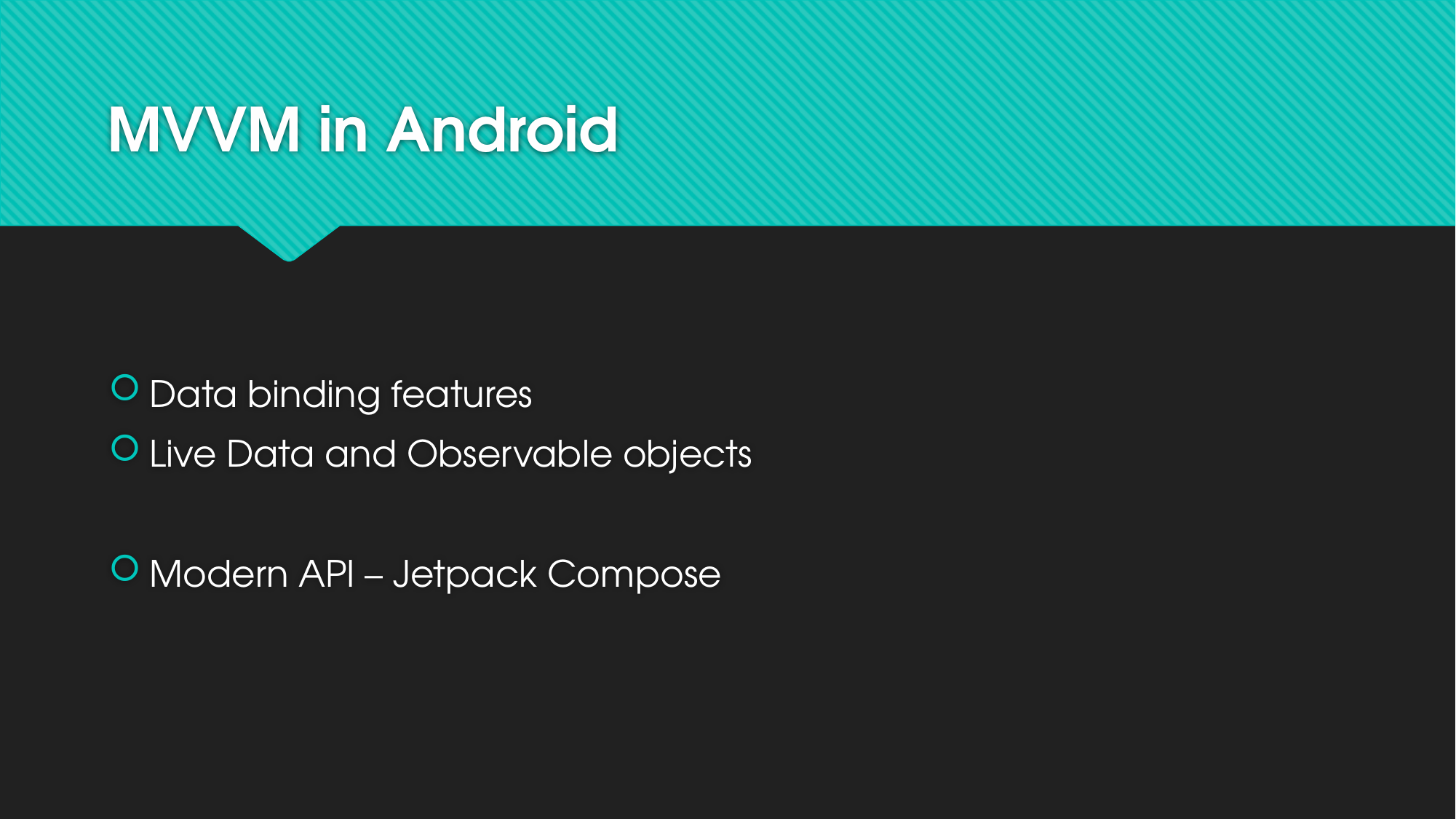

# MVVM in Android
Data binding features
Live Data and Observable objects

Modern API – Jetpack Compose